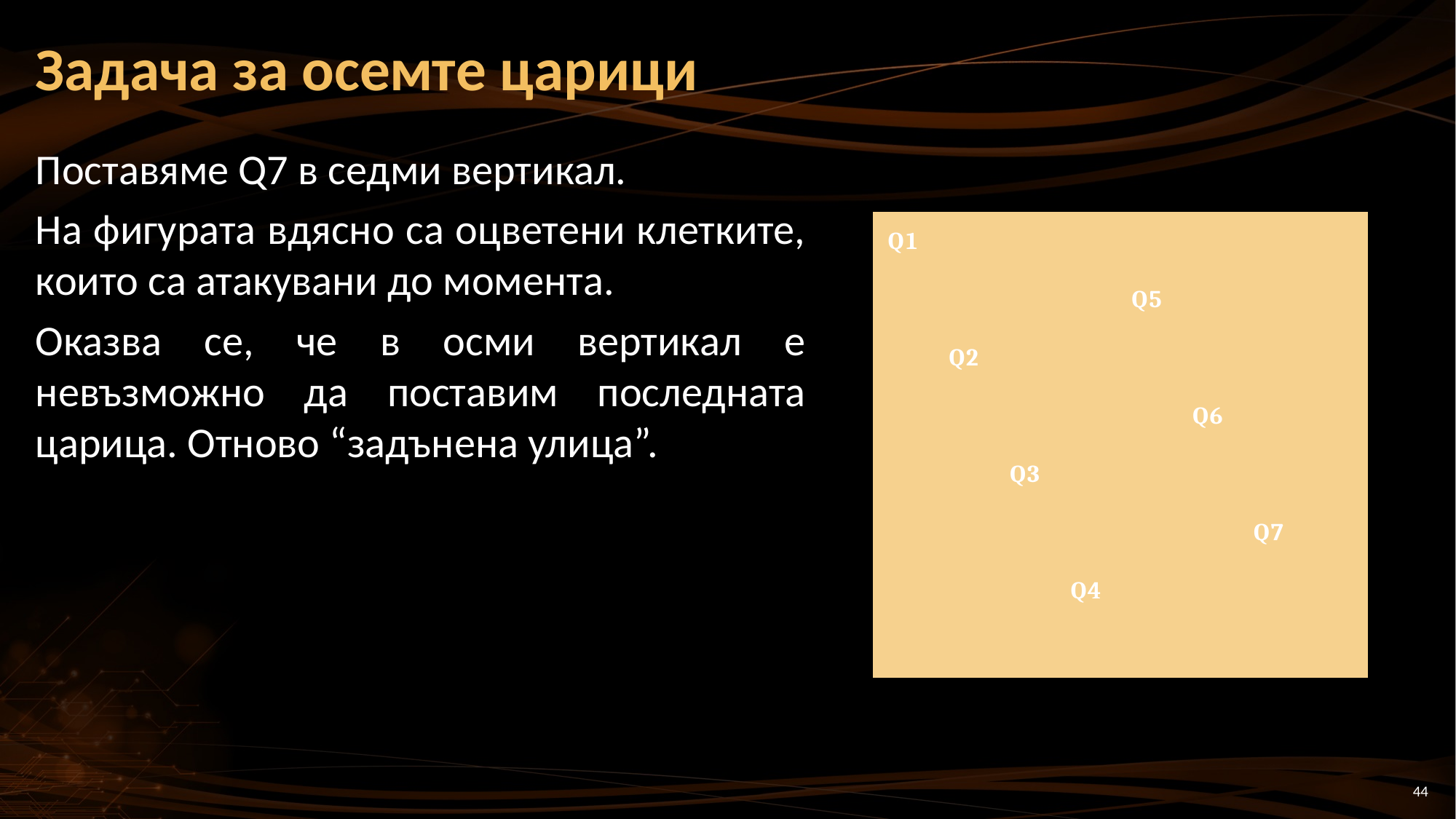

# Задача за осемте царици
Поставяме Q7 в седми вертикал.
На фигурата вдясно са оцветени клетките, които са атакувани до момента.
Оказва се, че в осми вертикал е невъзможно да поставим последната царица. Отново “задънена улица”.

| Q1 |  |  |  |  |  |  |  |
| --- | --- | --- | --- | --- | --- | --- | --- |
|  |  |  |  | Q5 |  |  |  |
|  | Q2 |  |  |  |  |  |  |
|  |  |  |  |  | Q6 |  |  |
|  |  | Q3 |  |  |  |  |  |
|  |  |  |  |  |  | Q7 |  |
|  |  |  | Q4 |  |  |  |  |
|  |  |  |  |  |  |  |  |
44